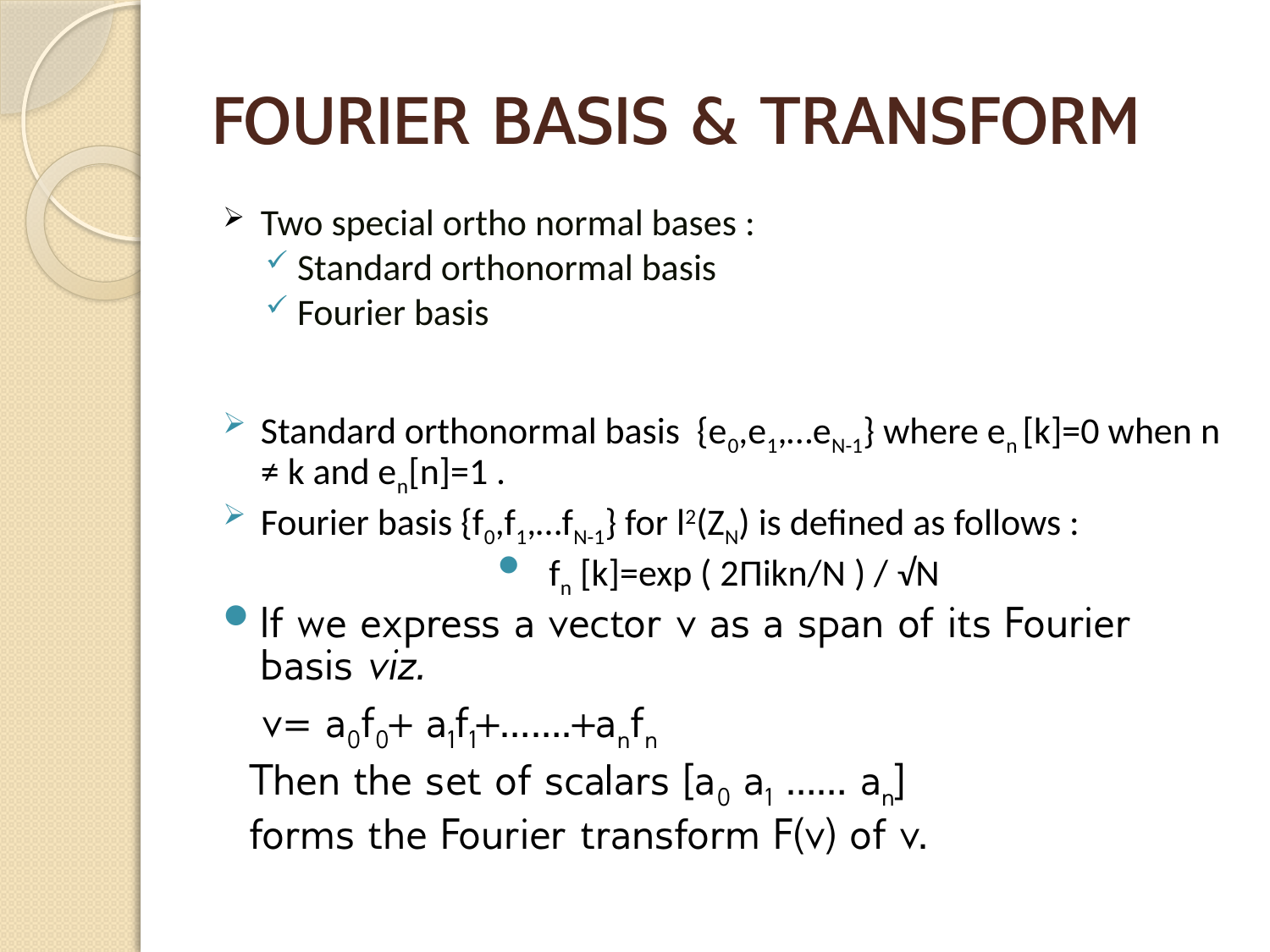

# FOURIER BASIS & TRANSFORM
Two special ortho normal bases :
Standard orthonormal basis
Fourier basis

Standard orthonormal basis  {e0,e1,…eN-1} where en [k]=0 when n ≠ k and en[n]=1 .
Fourier basis {f0,f1,…fN-1} for l2(ZN) is defined as follows :
fn [k]=exp ( 2Πikn/N ) / √N
If we express a vector v as a span of its Fourier basis viz.
   v= a0f0+ a1f1+…….+anfn
  Then the set of scalars [a0 a1 …… an]
  forms the Fourier transform F(v) of v.